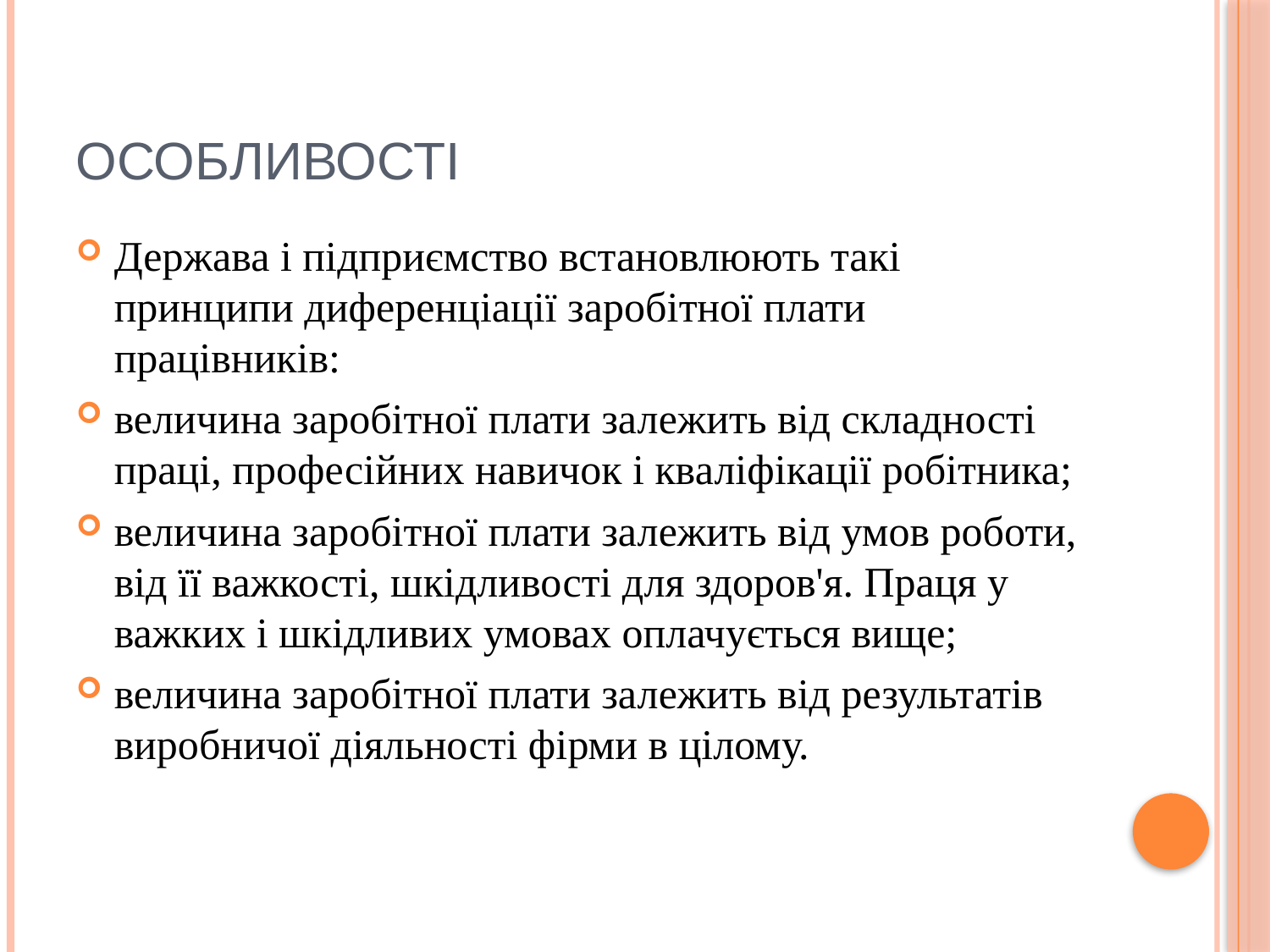

# Особливості
Держава і підприємство встановлюють такі принципи диференціації заробітної плати працівників:
величина заробітної плати залежить від складності праці, професійних навичок і кваліфікації робітника;
величина заробітної плати залежить від умов роботи, від її важкості, шкідливості для здоров'я. Праця у важких і шкідливих умовах оплачується вище;
величина заробітної плати залежить від результатів виробничої діяльності фірми в цілому.